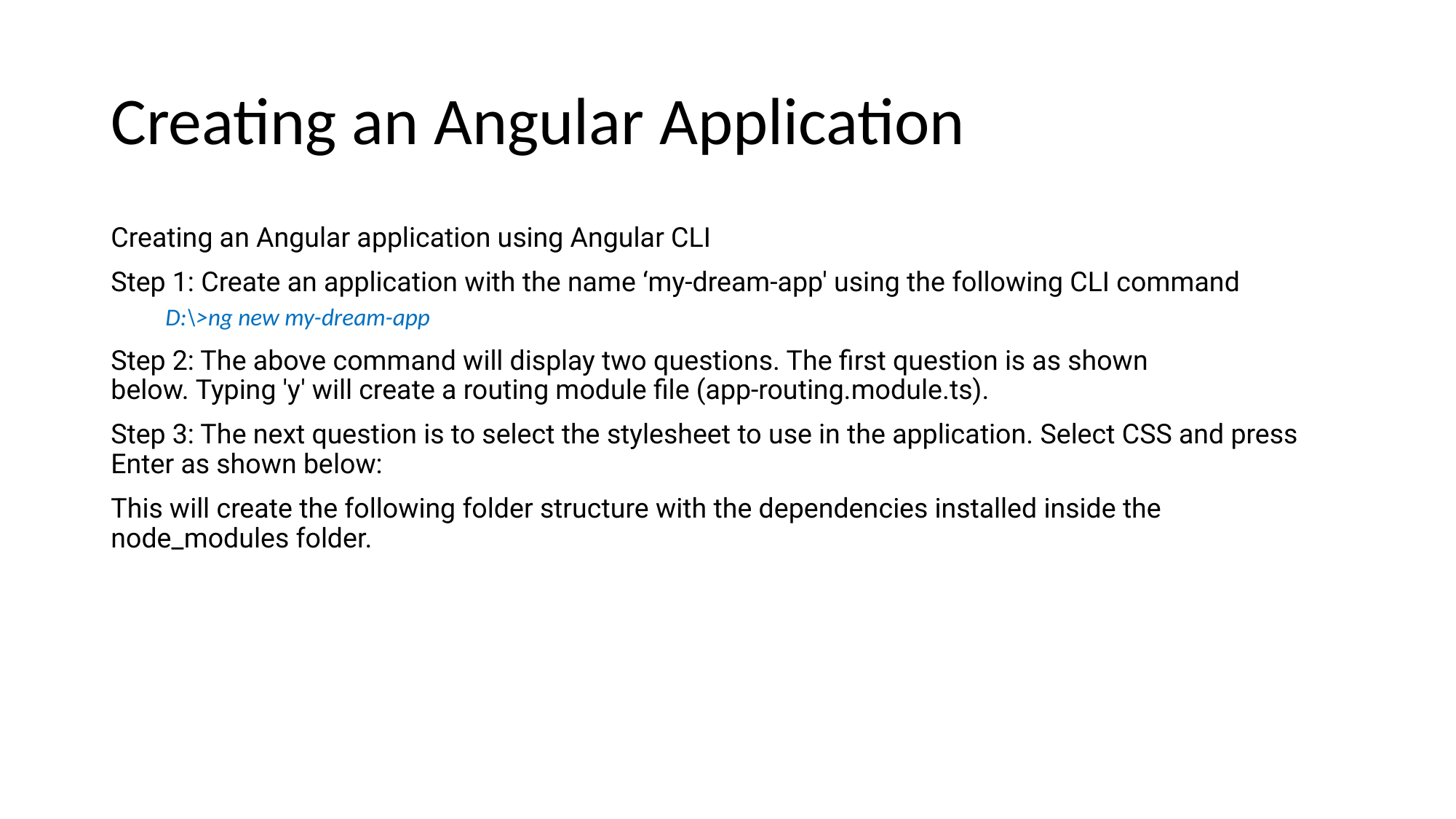

# Creating an Angular Application
Creating an Angular application using Angular CLI
Step 1: Create an application with the name ‘my-dream-app' using the following CLI command
D:\>ng new my-dream-app
Step 2: The above command will display two questions. The first question is as shown below. Typing 'y' will create a routing module file (app-routing.module.ts).
Step 3: The next question is to select the stylesheet to use in the application. Select CSS and press Enter as shown below:
This will create the following folder structure with the dependencies installed inside the node_modules folder.